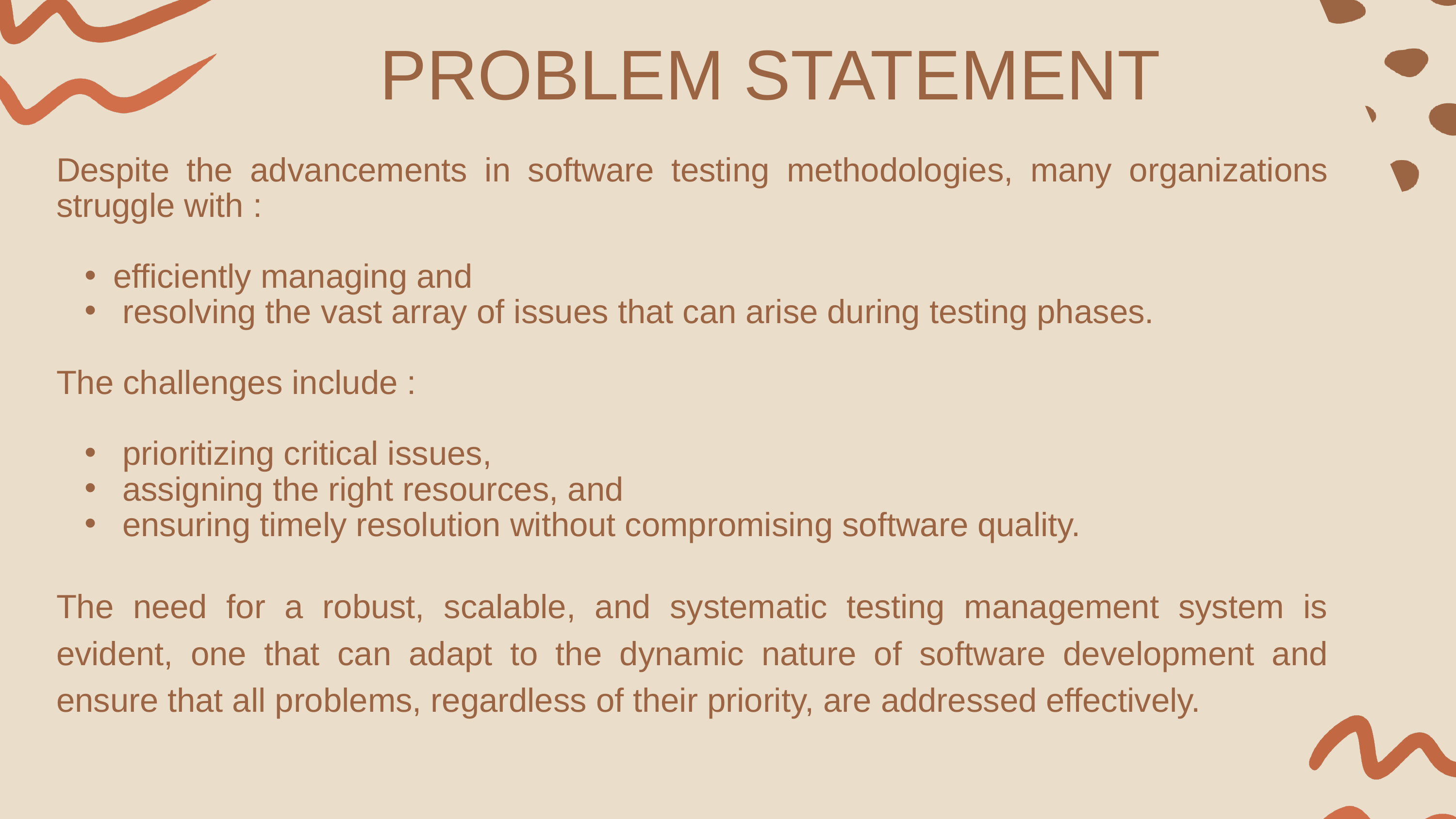

PROBLEM STATEMENT
Despite the advancements in software testing methodologies, many organizations struggle with :

efficiently managing and
 resolving the vast array of issues that can arise during testing phases.

The challenges include :

 prioritizing critical issues,
 assigning the right resources, and
 ensuring timely resolution without compromising software quality.

The need for a robust, scalable, and systematic testing management system is evident, one that can adapt to the dynamic nature of software development and ensure that all problems, regardless of their priority, are addressed effectively.